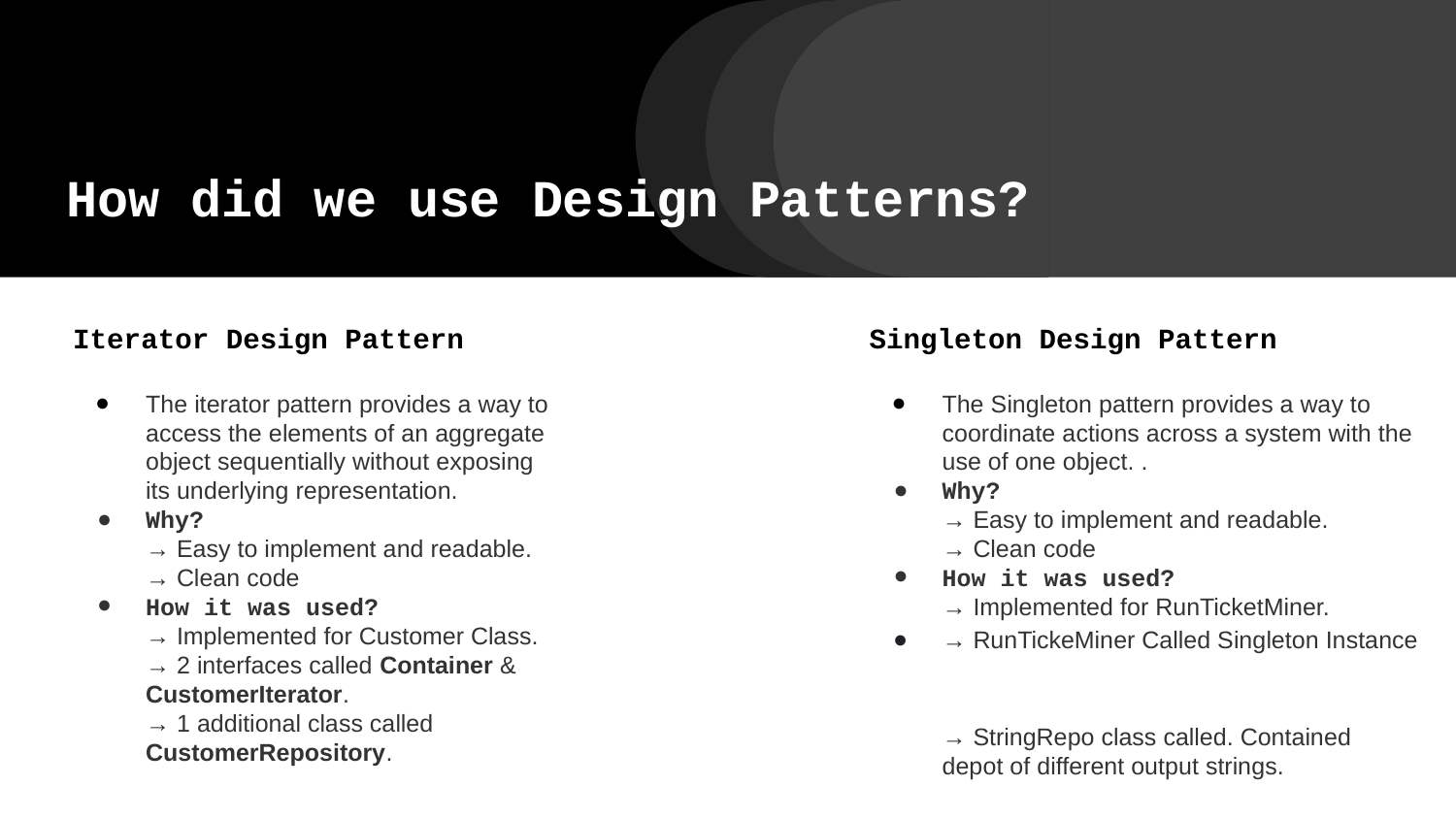

# How did we use Design Patterns?
Iterator Design Pattern

The iterator pattern provides a way to access the elements of an aggregate object sequentially without exposing its underlying representation.
Why?
→ Easy to implement and readable.
→ Clean code
How it was used?
→ Implemented for Customer Class.
→ 2 interfaces called Container & CustomerIterator.
→ 1 additional class called CustomerRepository.
Singleton Design Pattern

The Singleton pattern provides a way to coordinate actions across a system with the use of one object. .
Why?
→ Easy to implement and readable.
→ Clean code
How it was used?
→ Implemented for RunTicketMiner.
→ RunTickeMiner Called Singleton Instance
→ StringRepo class called. Contained depot of different output strings.